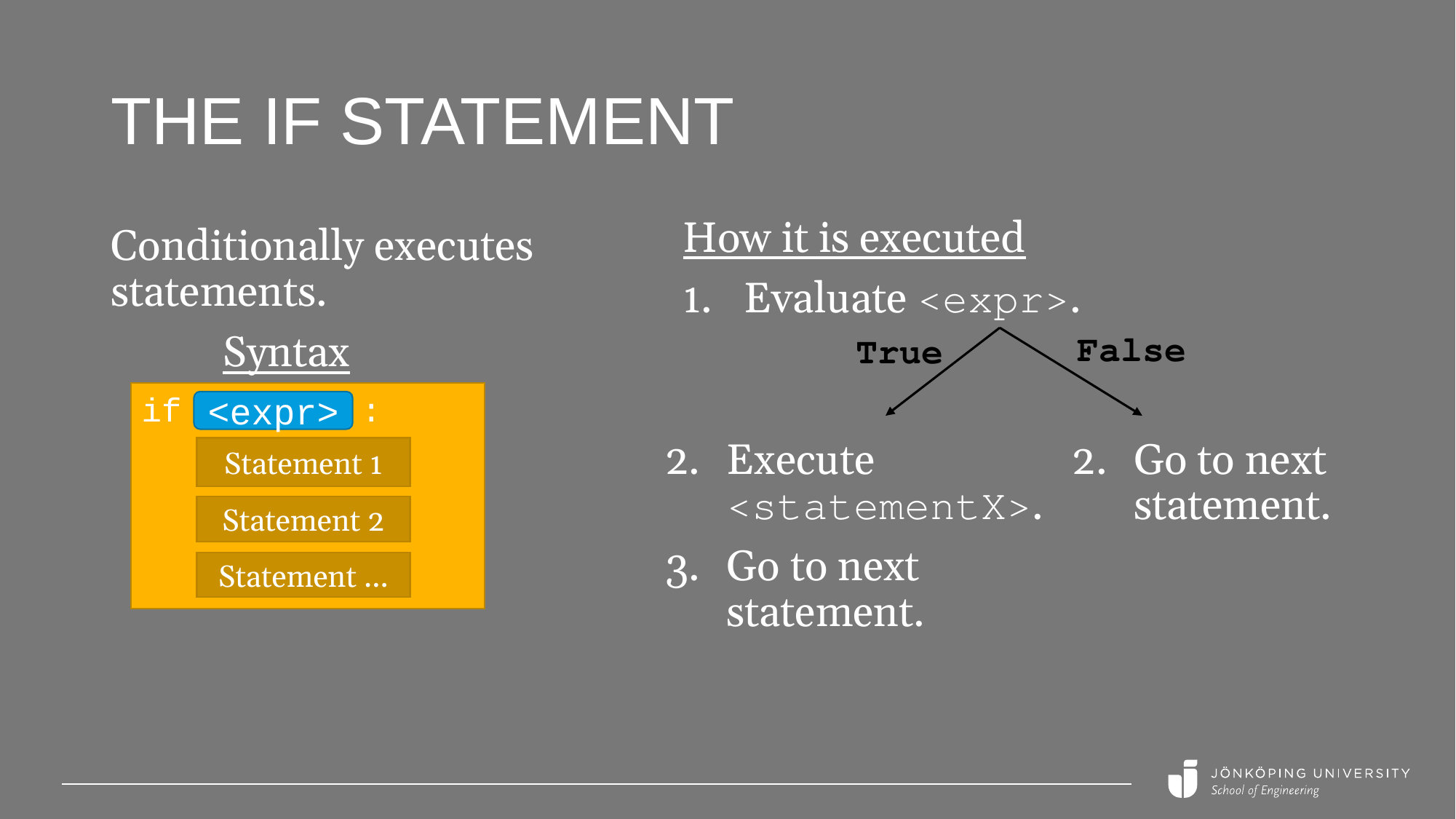

# the if statement
How it is executed
Evaluate <expr>.
Conditionally executes statements.
           Syntax

False
True
if         :
<expr>
Execute <statementX>.
Go to next statement.
Go to next statement.
Statement 1
Statement 2
Statement ...